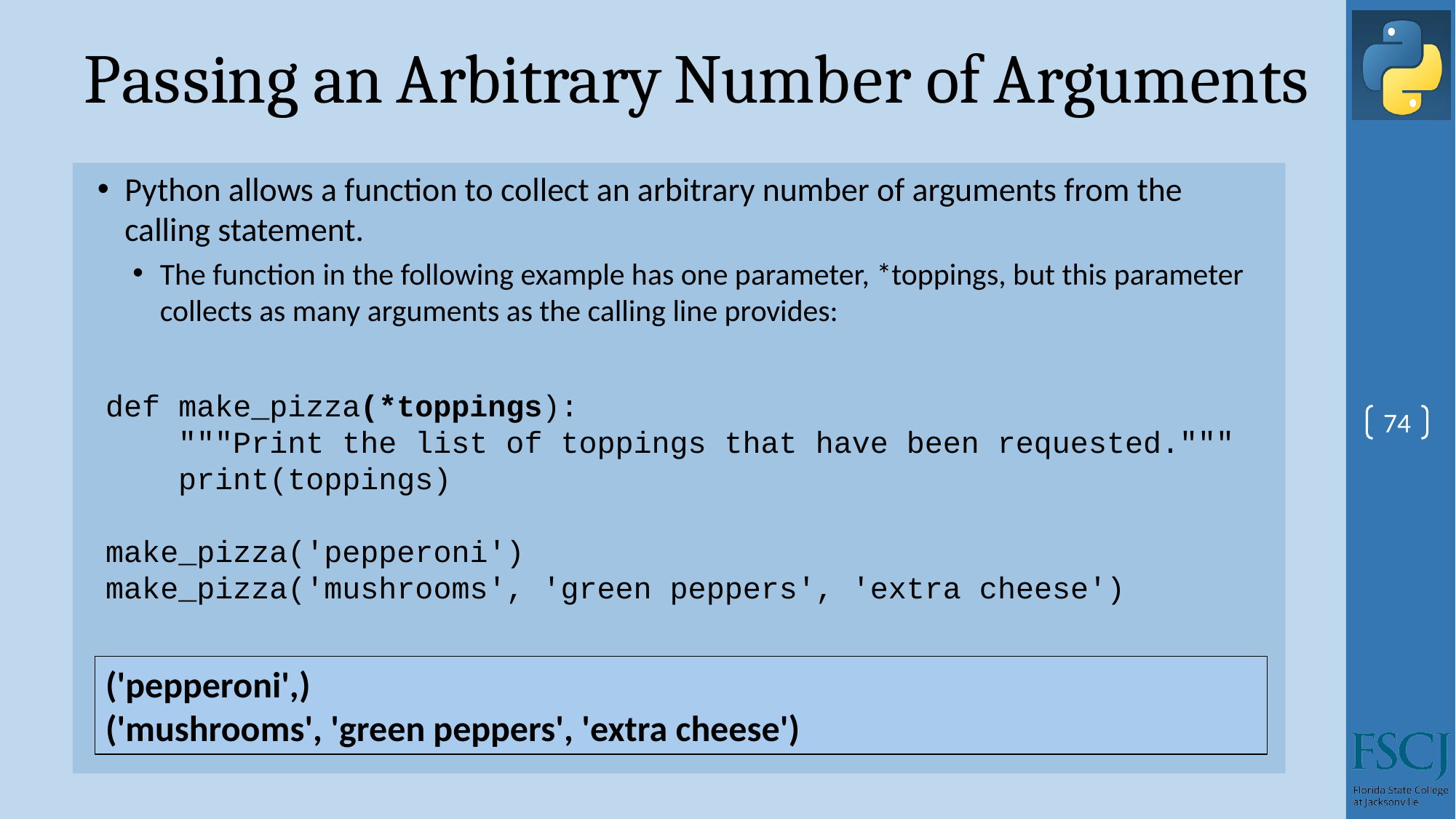

# Passing an Arbitrary Number of Arguments
Python allows a function to collect an arbitrary number of arguments from the calling statement.
The function in the following example has one parameter, *toppings, but this parameter collects as many arguments as the calling line provides:
def make_pizza(*toppings):
    """Print the list of toppings that have been requested."""
    print(toppings)

make_pizza('pepperoni')
make_pizza('mushrooms', 'green peppers', 'extra cheese')
74
('pepperoni',)
('mushrooms', 'green peppers', 'extra cheese')